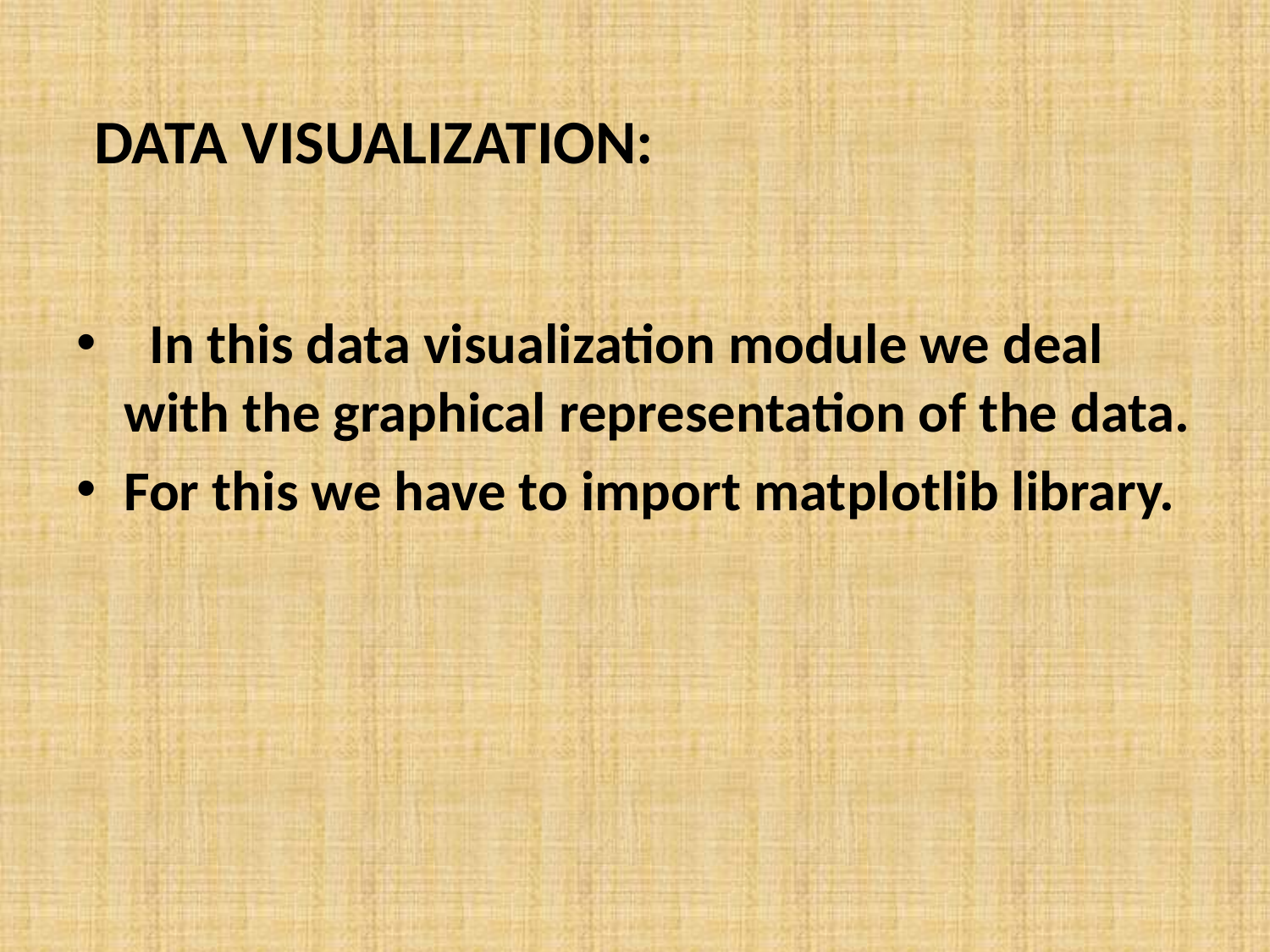

# DATA VISUALIZATION:

  In this data visualization module we deal  with the graphical representation of the data.
For this we have to import matplotlib library.